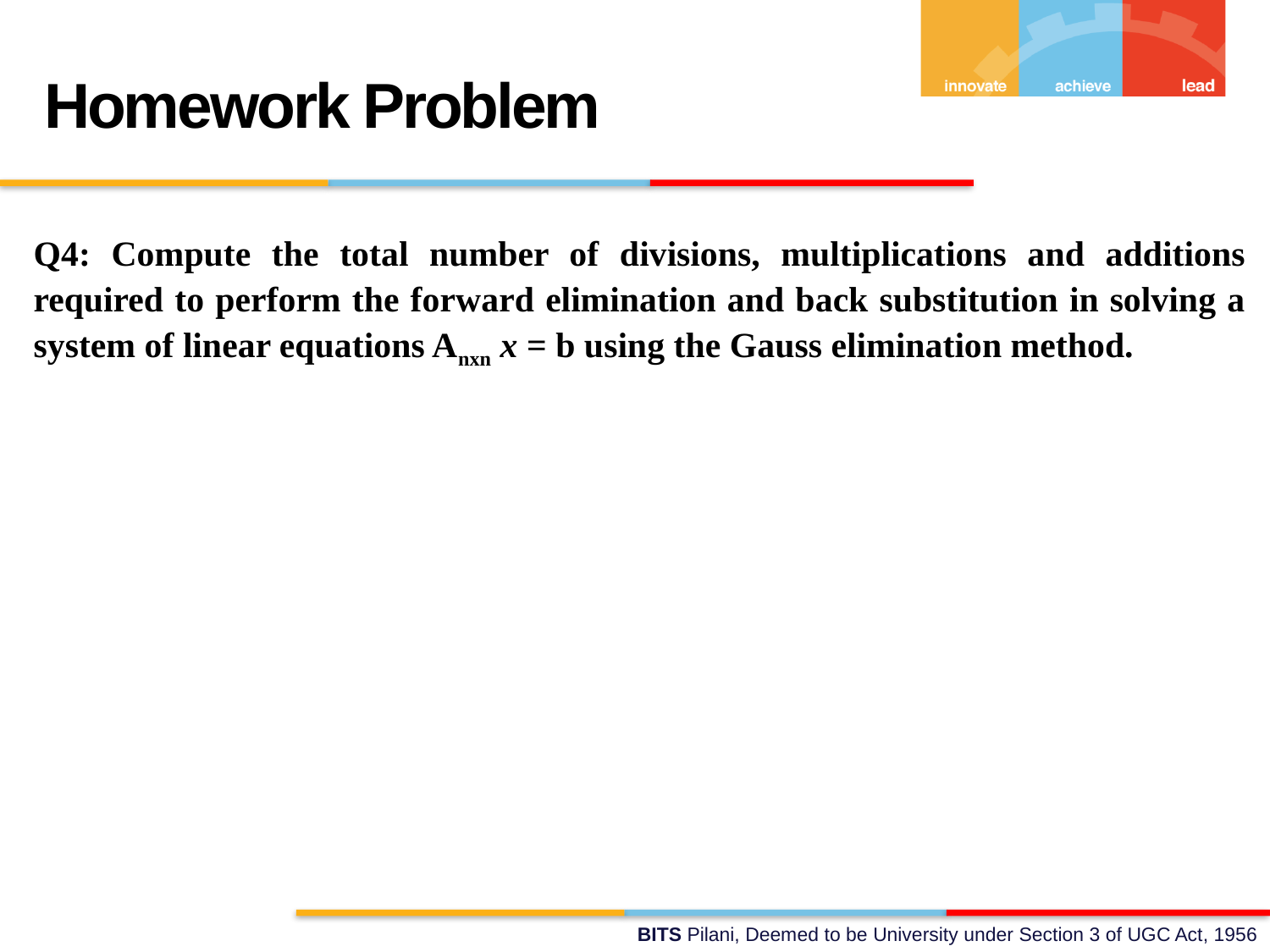

Homework Problem
Q4: Compute the total number of divisions, multiplications and additions required to perform the forward elimination and back substitution in solving a system of linear equations Anxn x = b using the Gauss elimination method.